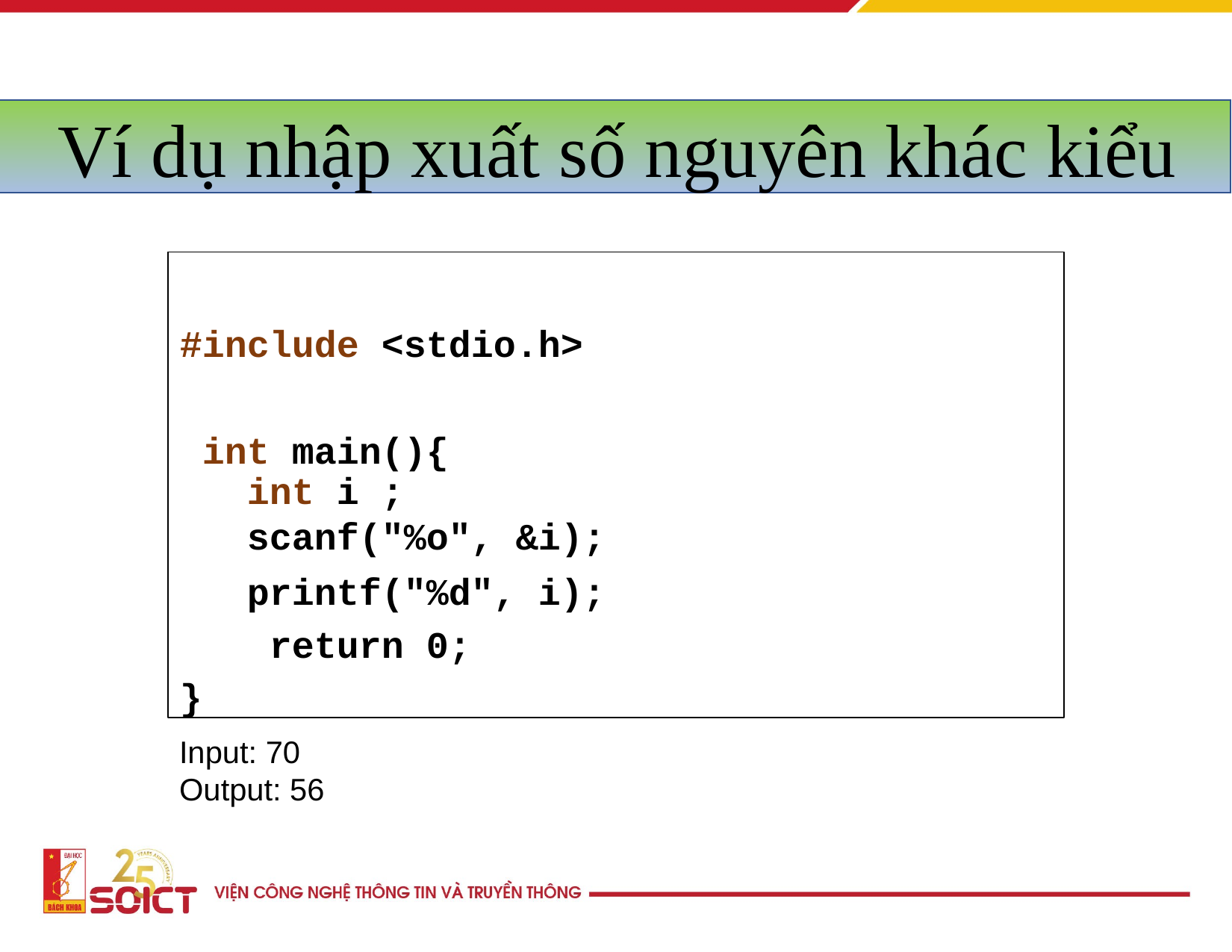

# Ví dụ nhập xuất số nguyên khác kiểu
#include <stdio.h>  int main(){
int i ;
scanf("%o", &i);
printf("%d", i);  return 0;
}
Input: 70
Output: 56